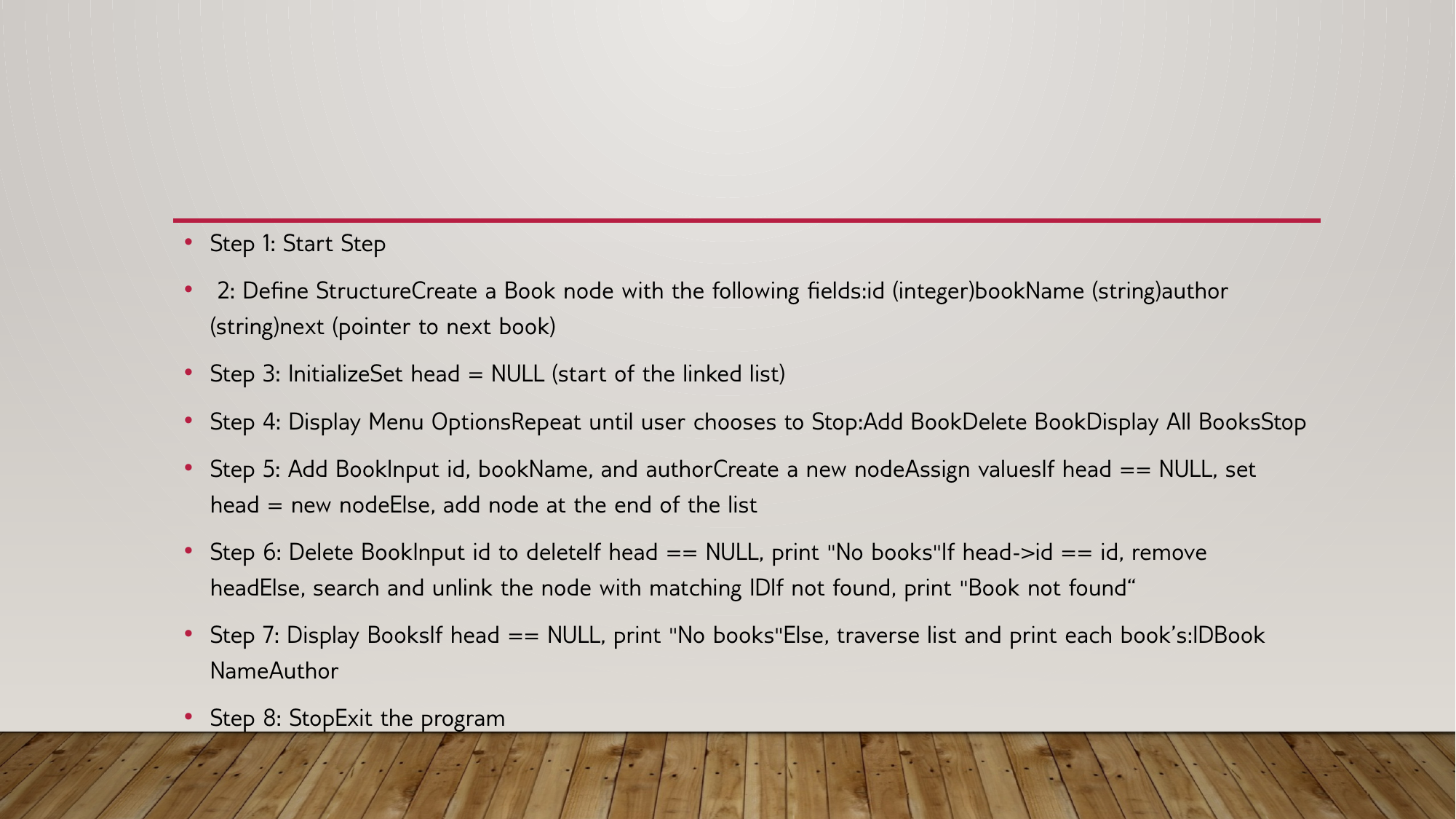

#
Step 1: Start Step
 2: Define StructureCreate a Book node with the following fields:id (integer)bookName (string)author (string)next (pointer to next book)
Step 3: InitializeSet head = NULL (start of the linked list)
Step 4: Display Menu OptionsRepeat until user chooses to Stop:Add BookDelete BookDisplay All BooksStop
Step 5: Add BookInput id, bookName, and authorCreate a new nodeAssign valuesIf head == NULL, set head = new nodeElse, add node at the end of the list
Step 6: Delete BookInput id to deleteIf head == NULL, print "No books"If head->id == id, remove headElse, search and unlink the node with matching IDIf not found, print "Book not found“
Step 7: Display BooksIf head == NULL, print "No books"Else, traverse list and print each book’s:IDBook NameAuthor
Step 8: StopExit the program